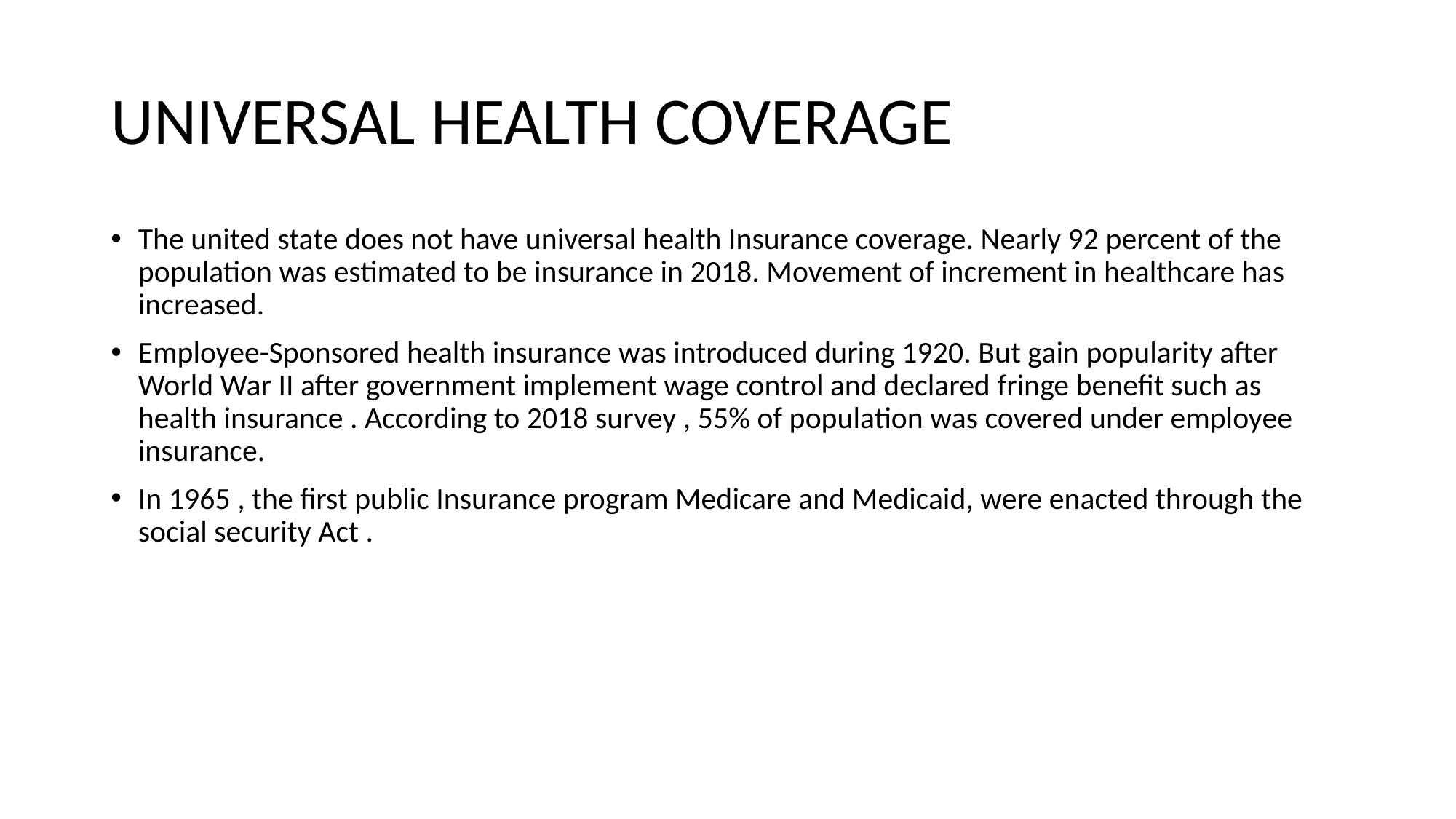

# UNIVERSAL HEALTH COVERAGE
The united state does not have universal health Insurance coverage. Nearly 92 percent of the population was estimated to be insurance in 2018. Movement of increment in healthcare has increased.
Employee-Sponsored health insurance was introduced during 1920. But gain popularity after World War II after government implement wage control and declared fringe benefit such as health insurance . According to 2018 survey , 55% of population was covered under employee insurance.
In 1965 , the first public Insurance program Medicare and Medicaid, were enacted through the social security Act .